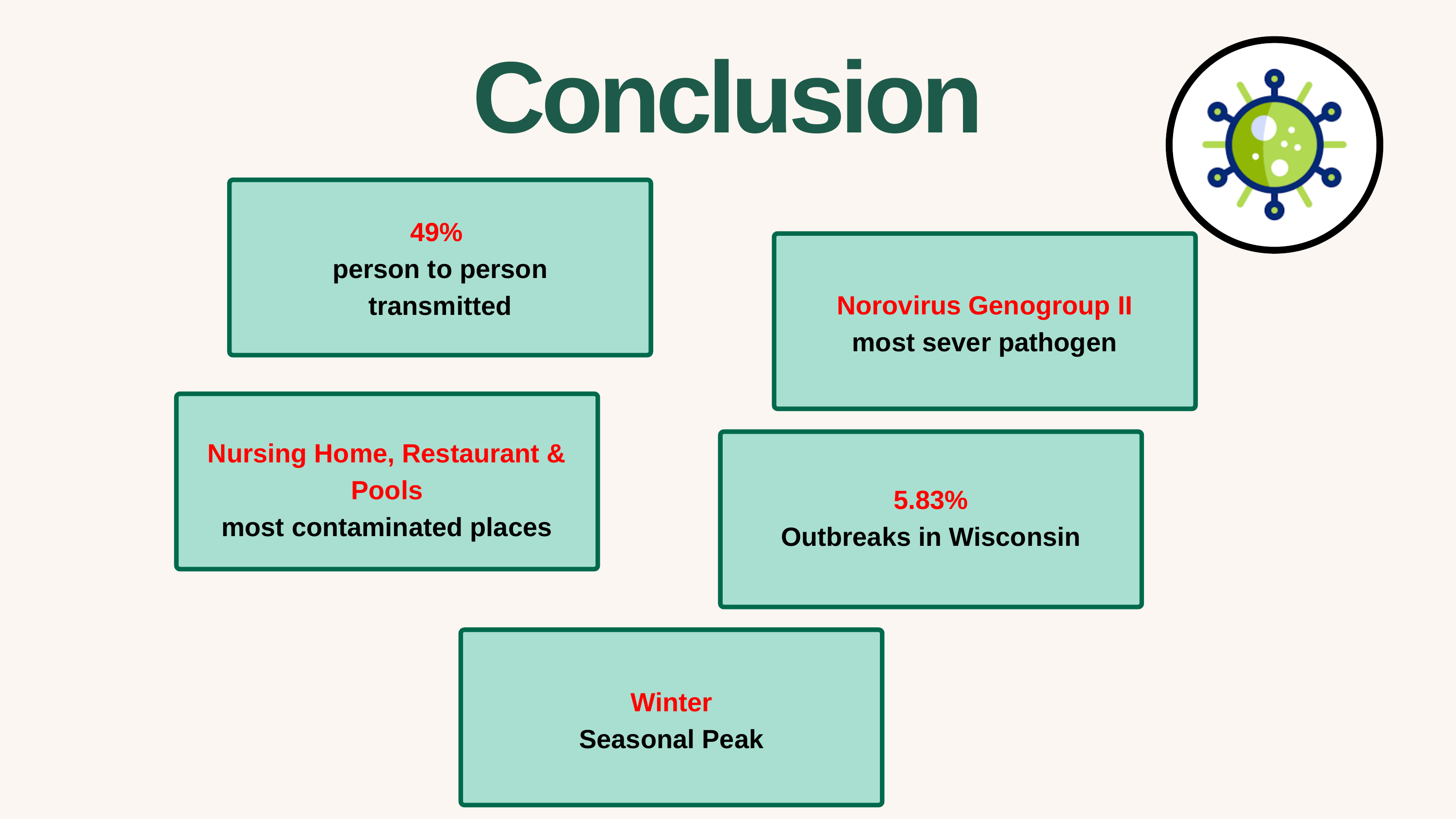

Conclusion

49%
person to person transmitted

Norovirus Genogroup II
most sever pathogen

Nursing Home, Restaurant & Pools
most contaminated places

5.83%
Outbreaks in Wisconsin

Winter
Seasonal Peak